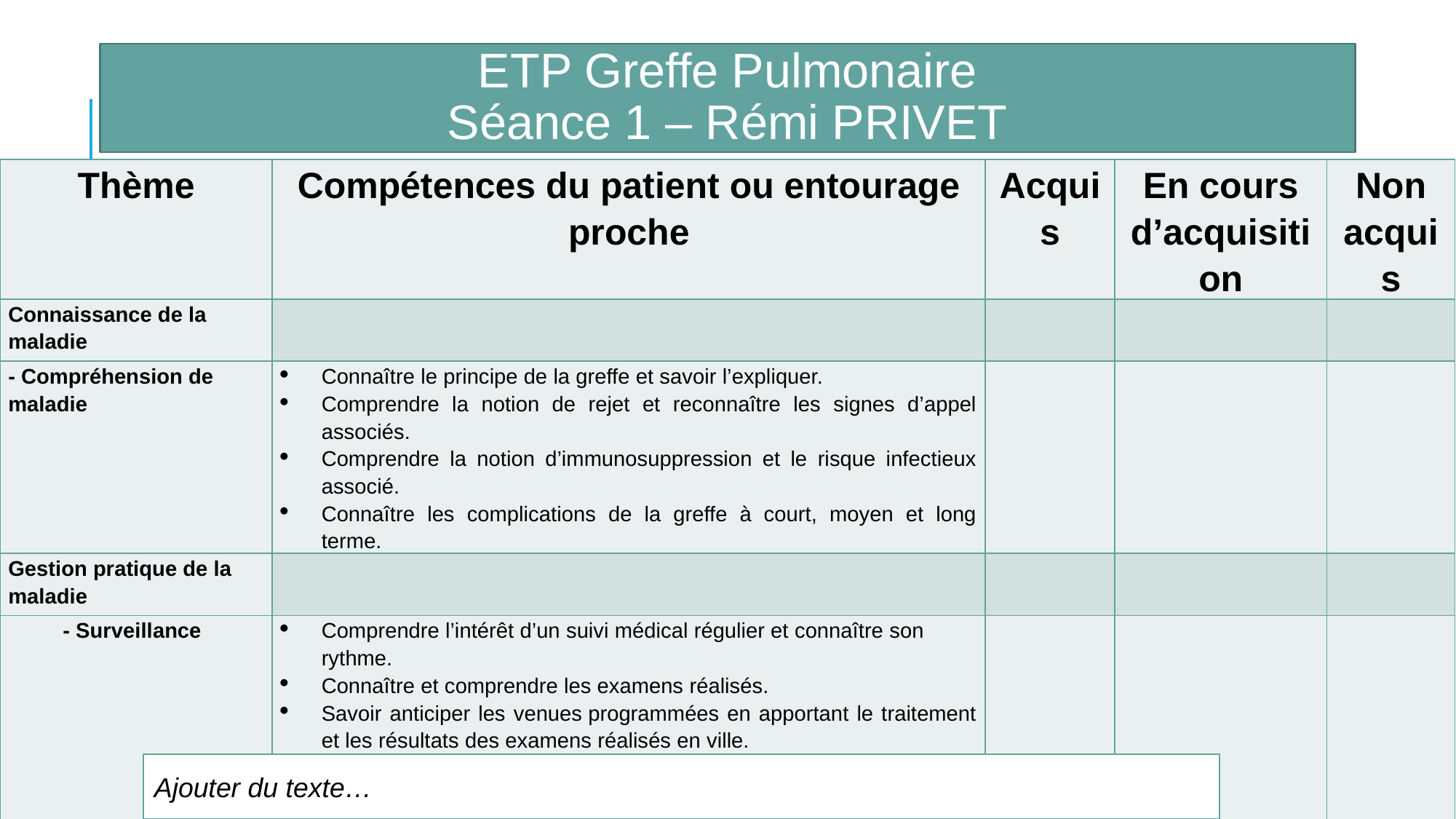

ETP Greffe Pulmonaire
Séance 1 – Rémi PRIVET
| Thème | Compétences du patient ou entourage proche | Acquis | En cours d’acquisition | Non acquis |
| --- | --- | --- | --- | --- |
| Connaissance de la maladie |  |  |  |  |
| - Compréhension de maladie | Connaître le principe de la greffe et savoir l’expliquer. Comprendre la notion de rejet et reconnaître les signes d’appel associés. Comprendre la notion d’immunosuppression et le risque infectieux associé. Connaître les complications de la greffe à court, moyen et long terme. |  |  |  |
| Gestion pratique de la maladie |  |  |  |  |
| - Surveillance | Comprendre l’intérêt d’un suivi médical régulier et connaître son rythme. Connaître et comprendre les examens réalisés. Savoir anticiper les venues programmées en apportant le traitement et les résultats des examens réalisés en ville. Connaître les modalités de la surveillance biologique ambulatoire (rythme, paramètres biologiques, horaires de prise des immunosuppresseurs …). Comprendre l’intérêt du contrôle quotidien de la fonction ventilatoire (Spirotel®) et connaître ses modalités de réalisation. |  |  |  |
Ajouter du texte…